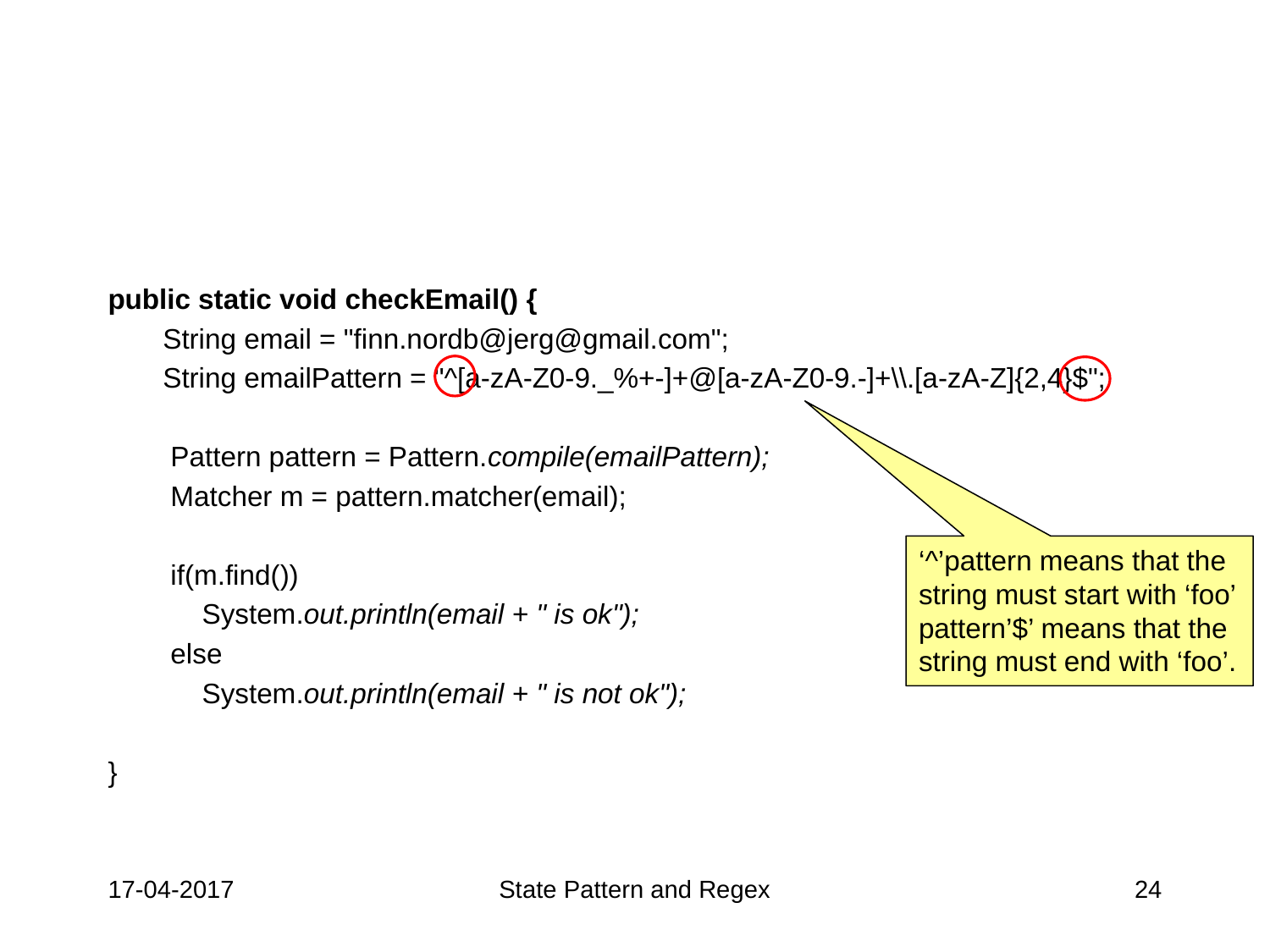

#
public static void checkEmail() {
       String email = "finn.nordb@jerg@gmail.com";
       String emailPattern = "^[a-zA-Z0-9._%+-]+@[a-zA-Z0-9.-]+\\.[a-zA-Z]{2,4}$";

        Pattern pattern = Pattern.compile(emailPattern);
        Matcher m = pattern.matcher(email);

        if(m.find())
            System.out.println(email + " is ok");
        else
            System.out.println(email + " is not ok");

}

‘^’pattern means that the string must start with ‘foo’
pattern’$’ means that the  string must end with ‘foo’.
17-04-2017
State Pattern and Regex
24